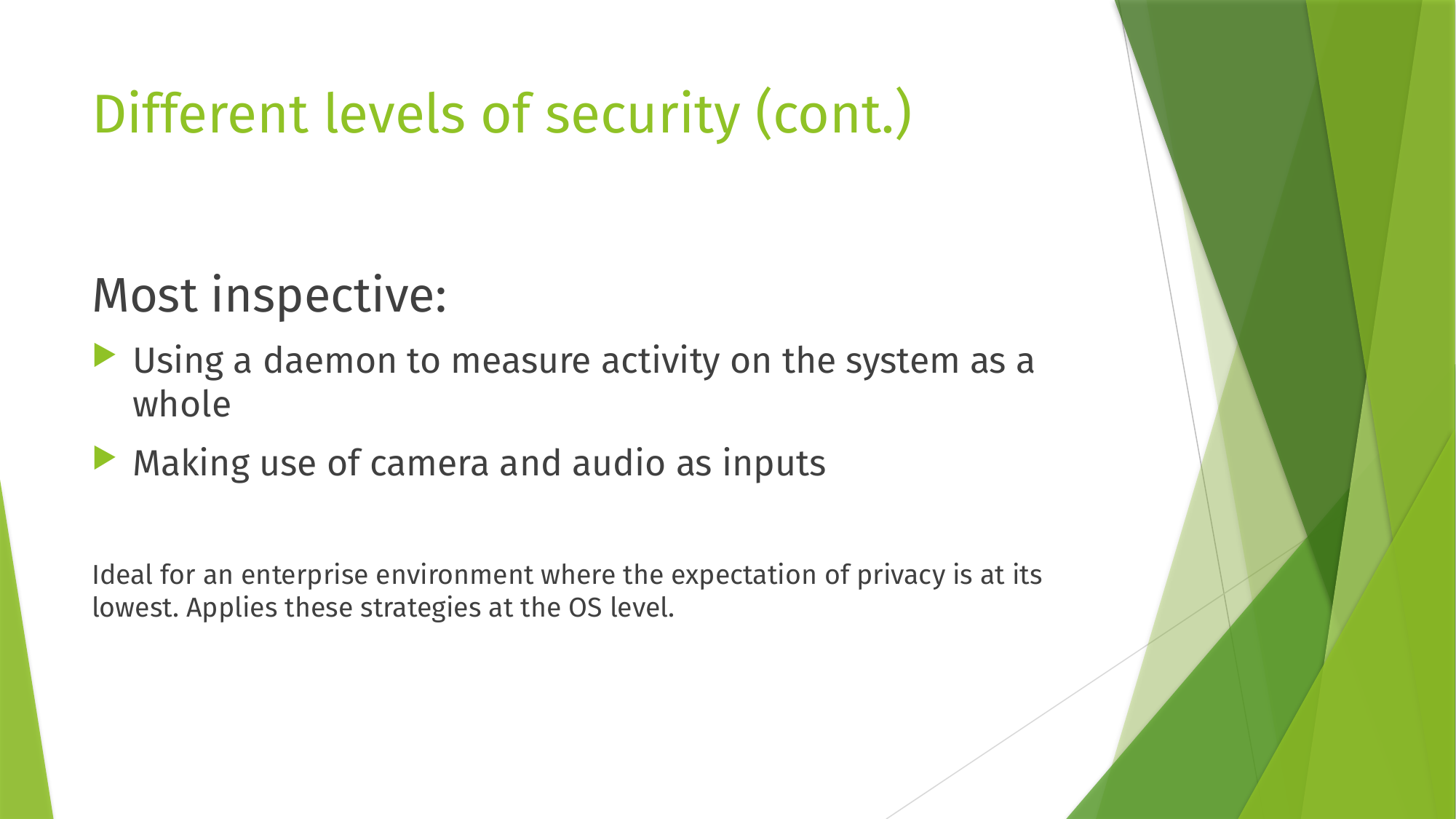

# Different levels of security (cont.)
Most inspective:
Using a daemon to measure activity on the system as a whole
Making use of camera and audio as inputs

Ideal for an enterprise environment where the expectation of privacy is at its lowest. Applies these strategies at the OS level.